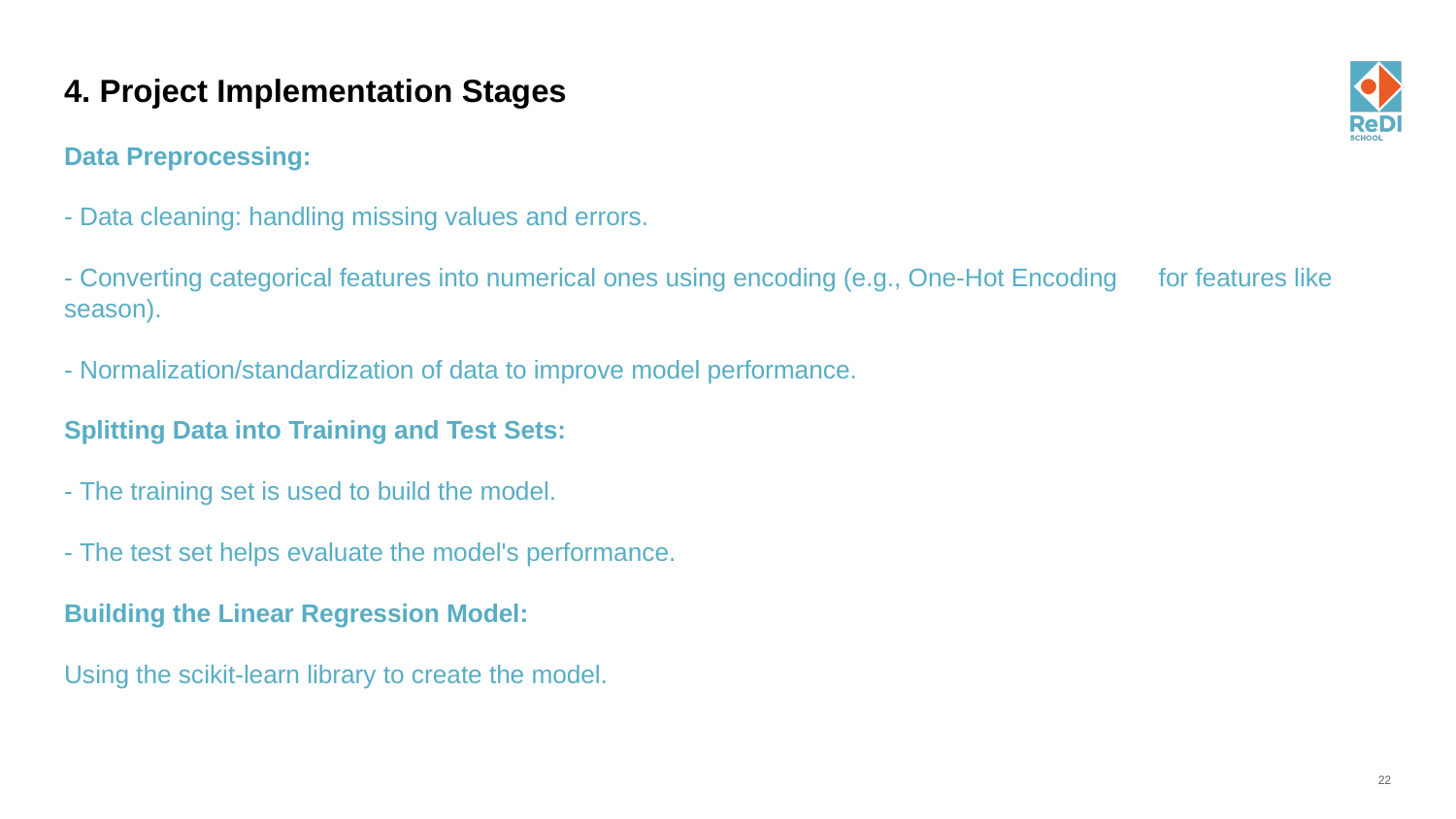

# 4. Project Implementation Stages Data Preprocessing: - Data cleaning: handling missing values and errors. - Converting categorical features into numerical ones using encoding (e.g., One-Hot Encoding      for features like season). - Normalization/standardization of data to improve model performance. Splitting Data into Training and Test Sets: - The training set is used to build the model. - The test set helps evaluate the model's performance. Building the Linear Regression Model: Using the scikit-learn library to create the model.
22